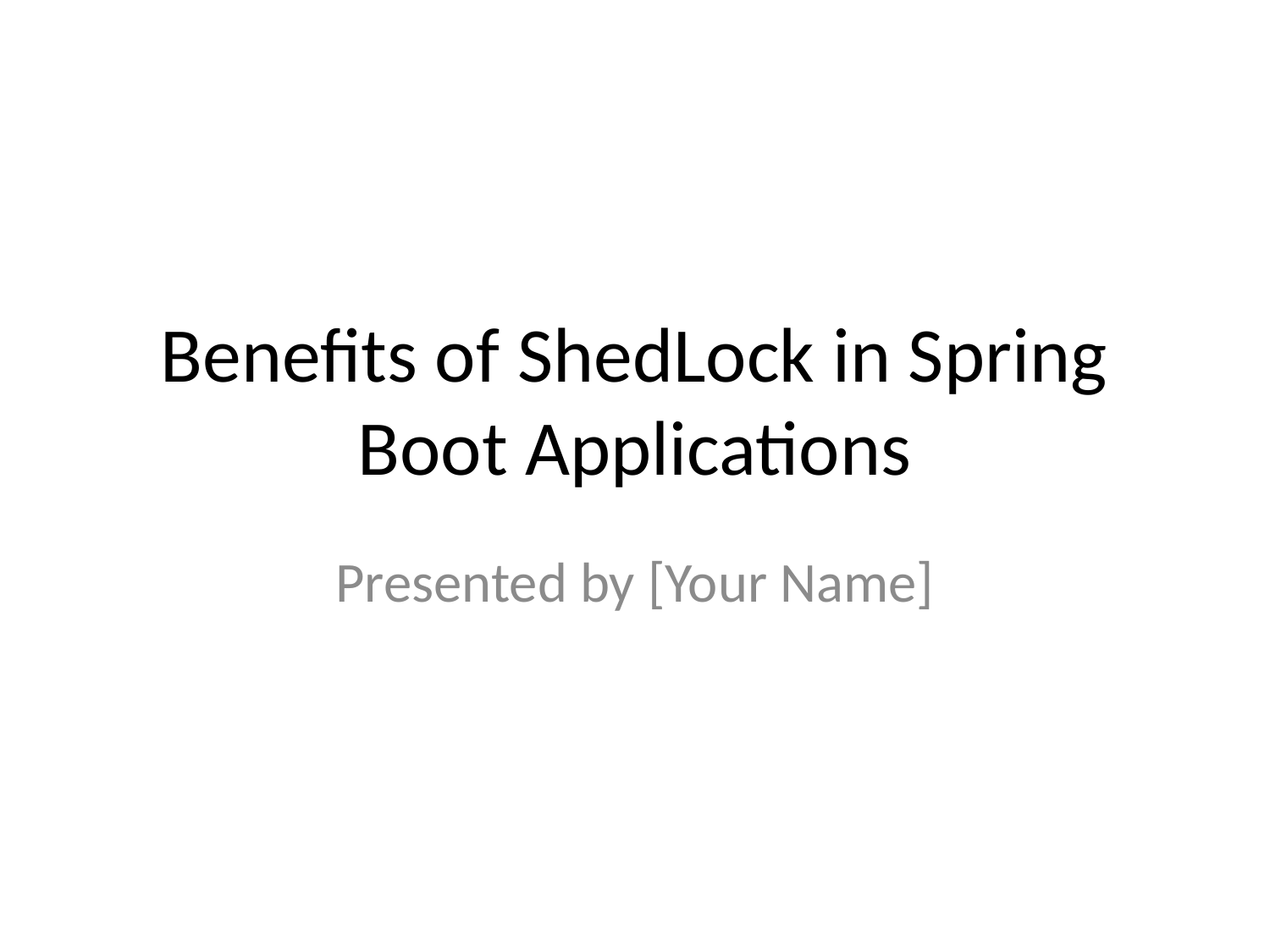

# Benefits of ShedLock in Spring Boot Applications
Presented by [Your Name]